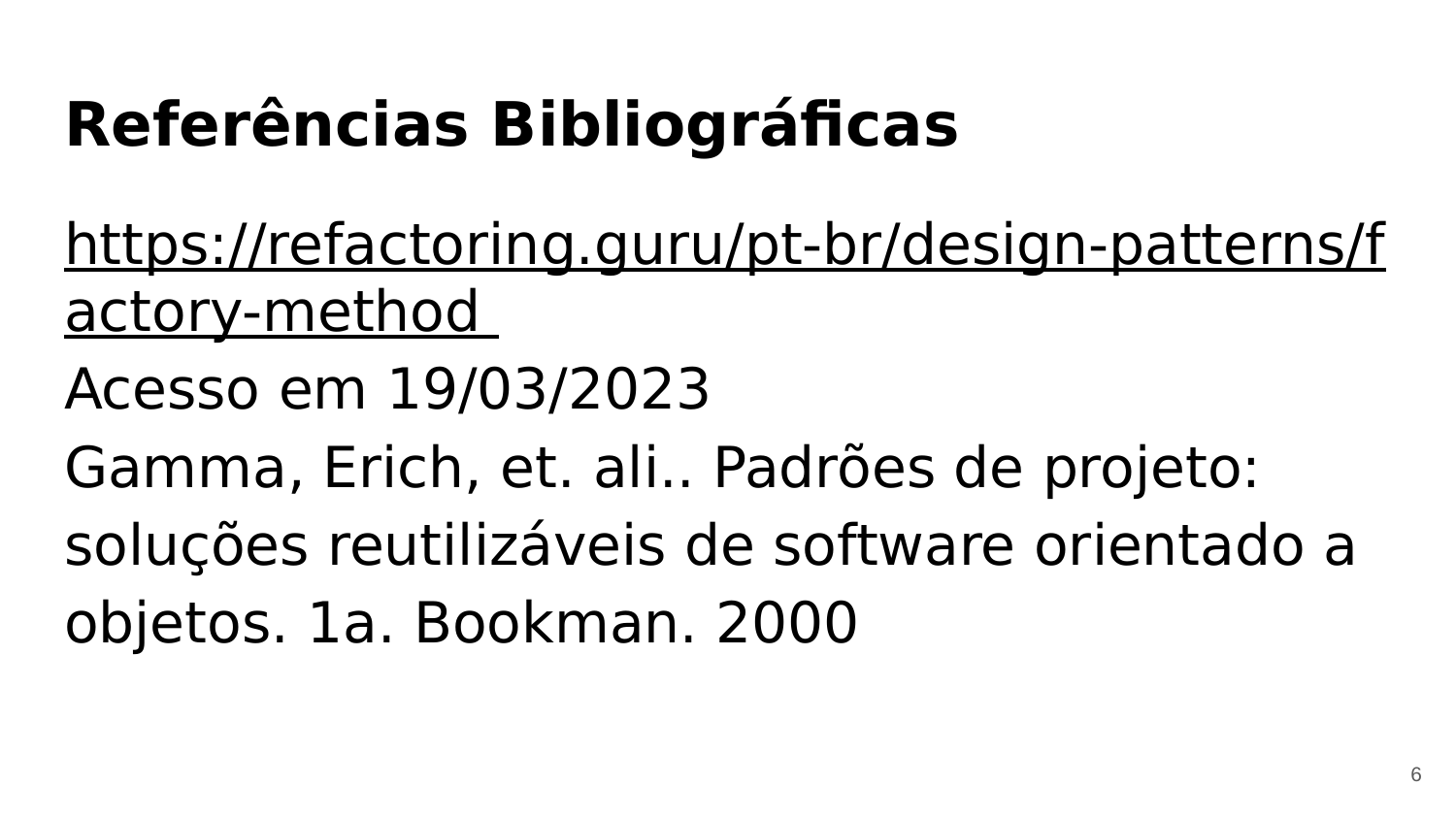

# Referências Bibliográficas
https://refactoring.guru/pt-br/design-patterns/factory-method Acesso em 19/03/2023
Gamma, Erich, et. ali.. Padrões de projeto: soluções reutilizáveis de software orientado a objetos. 1a. Bookman. 2000
6